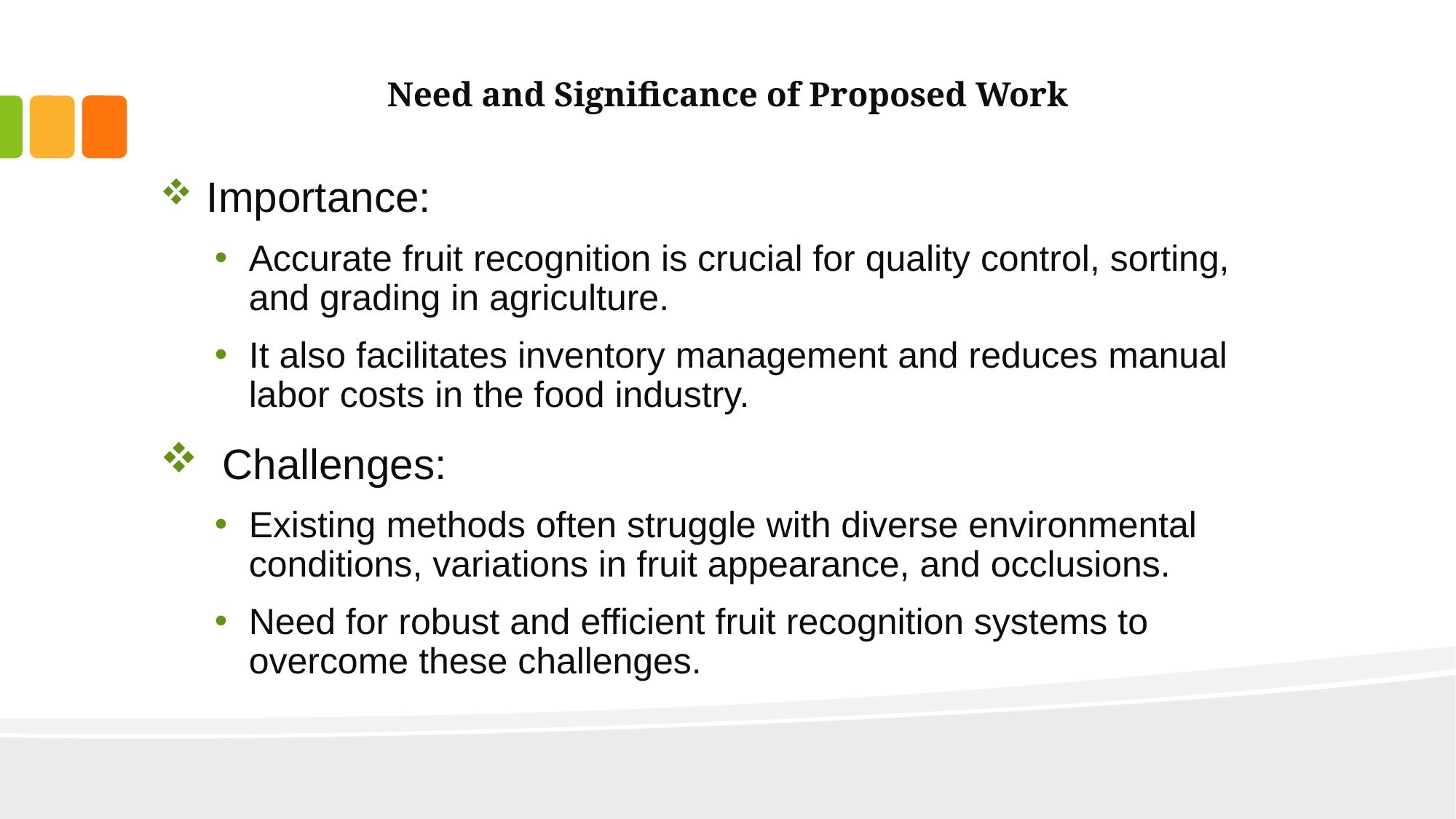

# Need and Significance of Proposed Work
 Importance:
Accurate fruit recognition is crucial for quality control, sorting, and grading in agriculture.
It also facilitates inventory management and reduces manual labor costs in the food industry.
  Challenges:
Existing methods often struggle with diverse environmental conditions, variations in fruit appearance, and occlusions.
Need for robust and efficient fruit recognition systems to overcome these challenges.